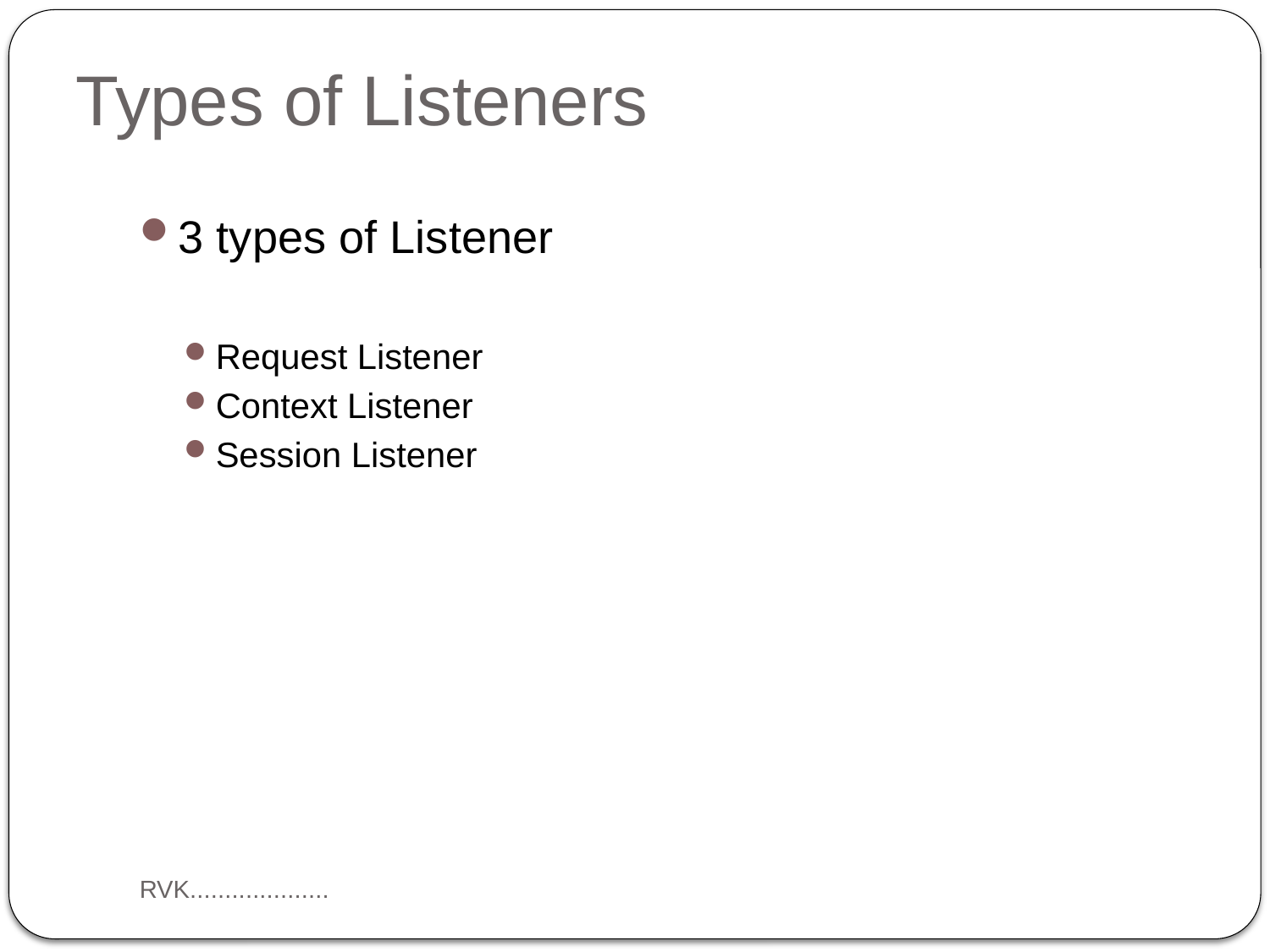

# Types of Listeners
3 types of Listener

Request Listener
Context Listener
Session Listener
RVK....................

4